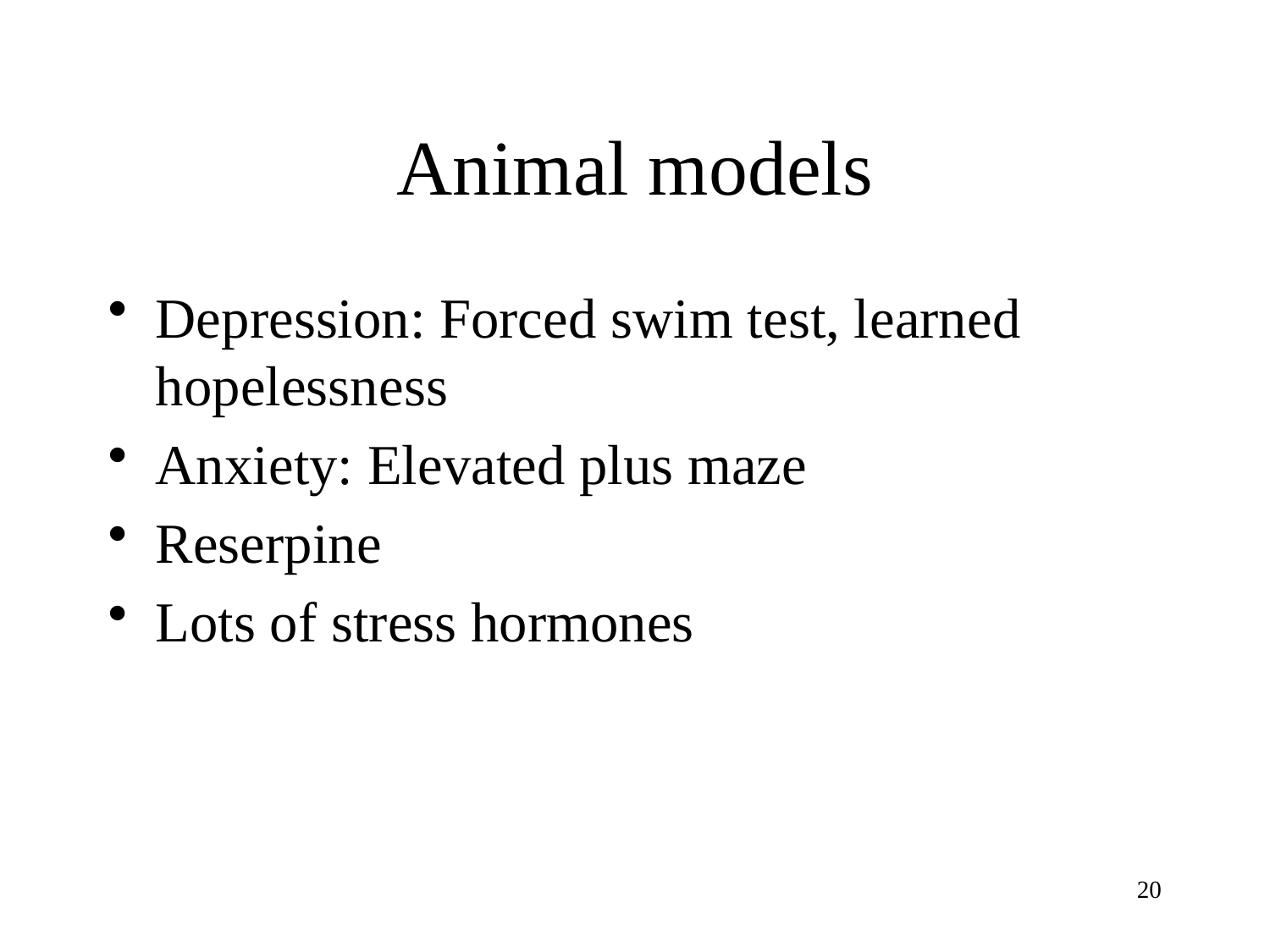

# Animal models
Depression: Forced swim test, learned hopelessness
Anxiety: Elevated plus maze
Reserpine
Lots of stress hormones
20